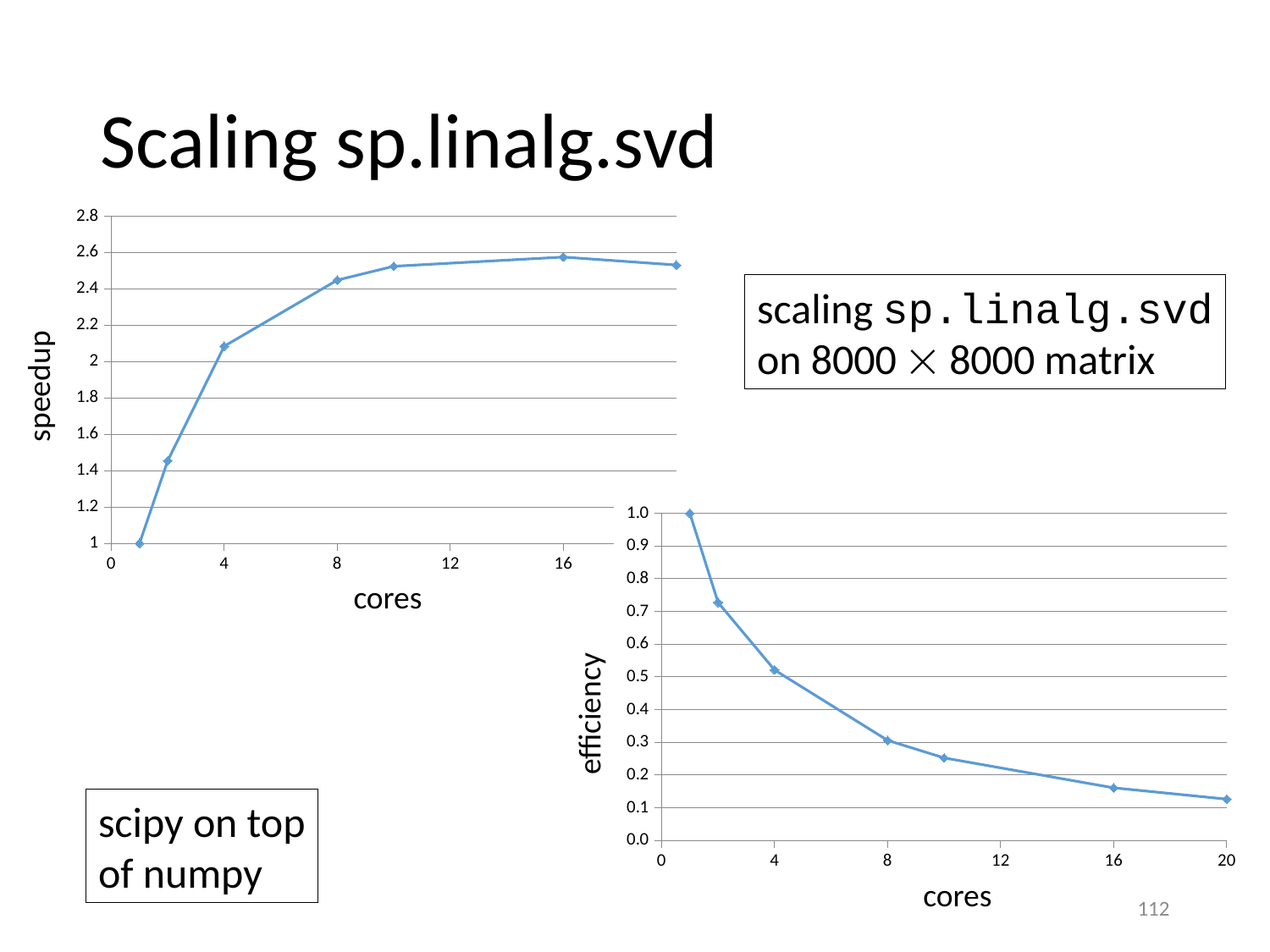

# Scaling sp.linalg.svd

### Chart

| Category | speedup SVD |
|---|---|
speedup
cores
scaling sp.linalg.svd
on 8000 × 8000 matrix

### Chart

| Category | efficiency SVD |
|---|---|
efficiency
cores
scipy on top
of numpy
112